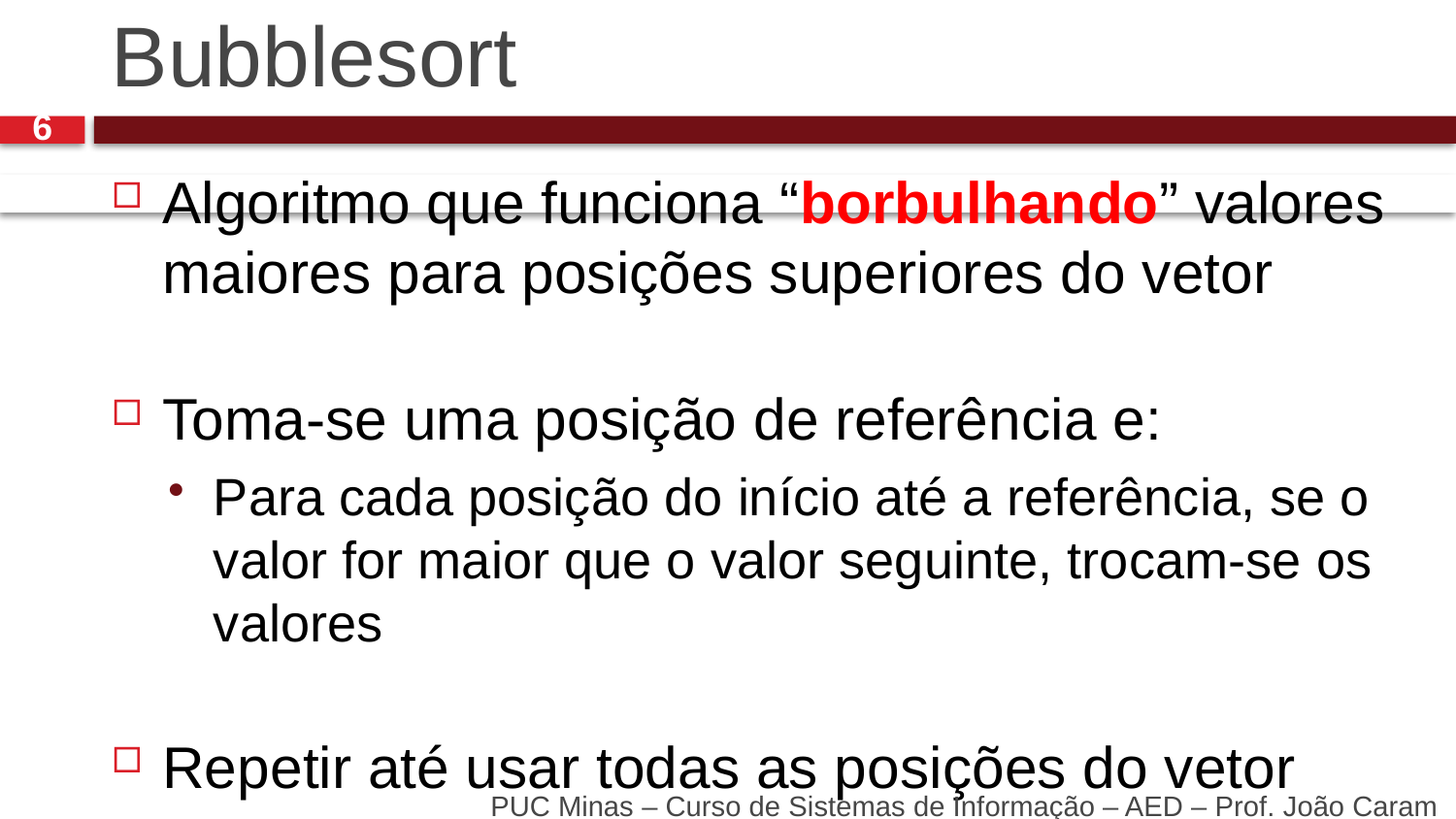

# Bubblesort
6
Algoritmo que funciona “borbulhando” valores maiores para posições superiores do vetor

Toma-se uma posição de referência e:
Para cada posição do início até a referência, se o valor for maior que o valor seguinte, trocam-se os valores

Repetir até usar todas as posições do vetor
PUC Minas – Curso de Sistemas de Informação – AED – Prof. João Caram